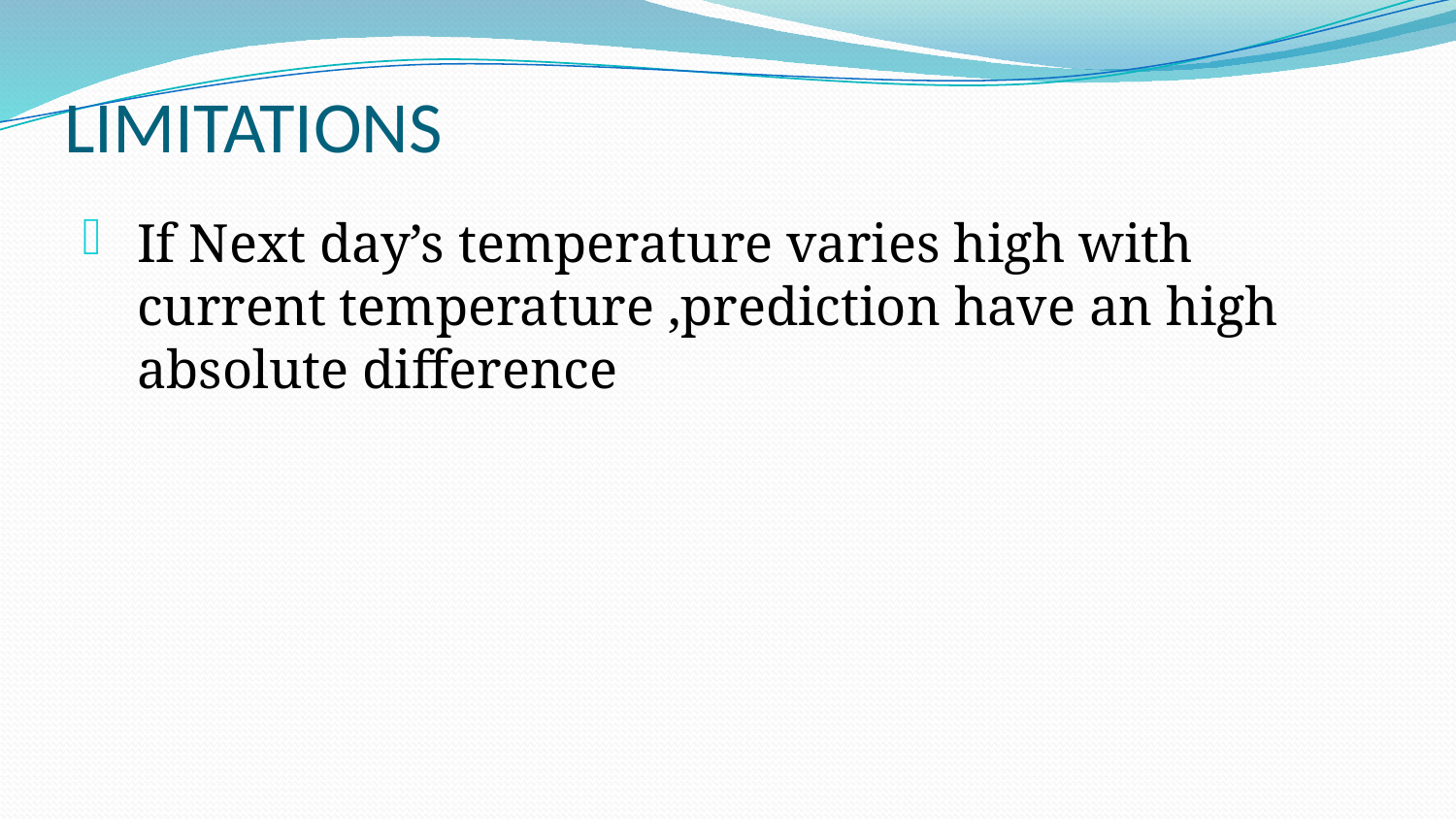

# LIMITATIONS
If Next day’s temperature varies high with current temperature ,prediction have an high absolute difference